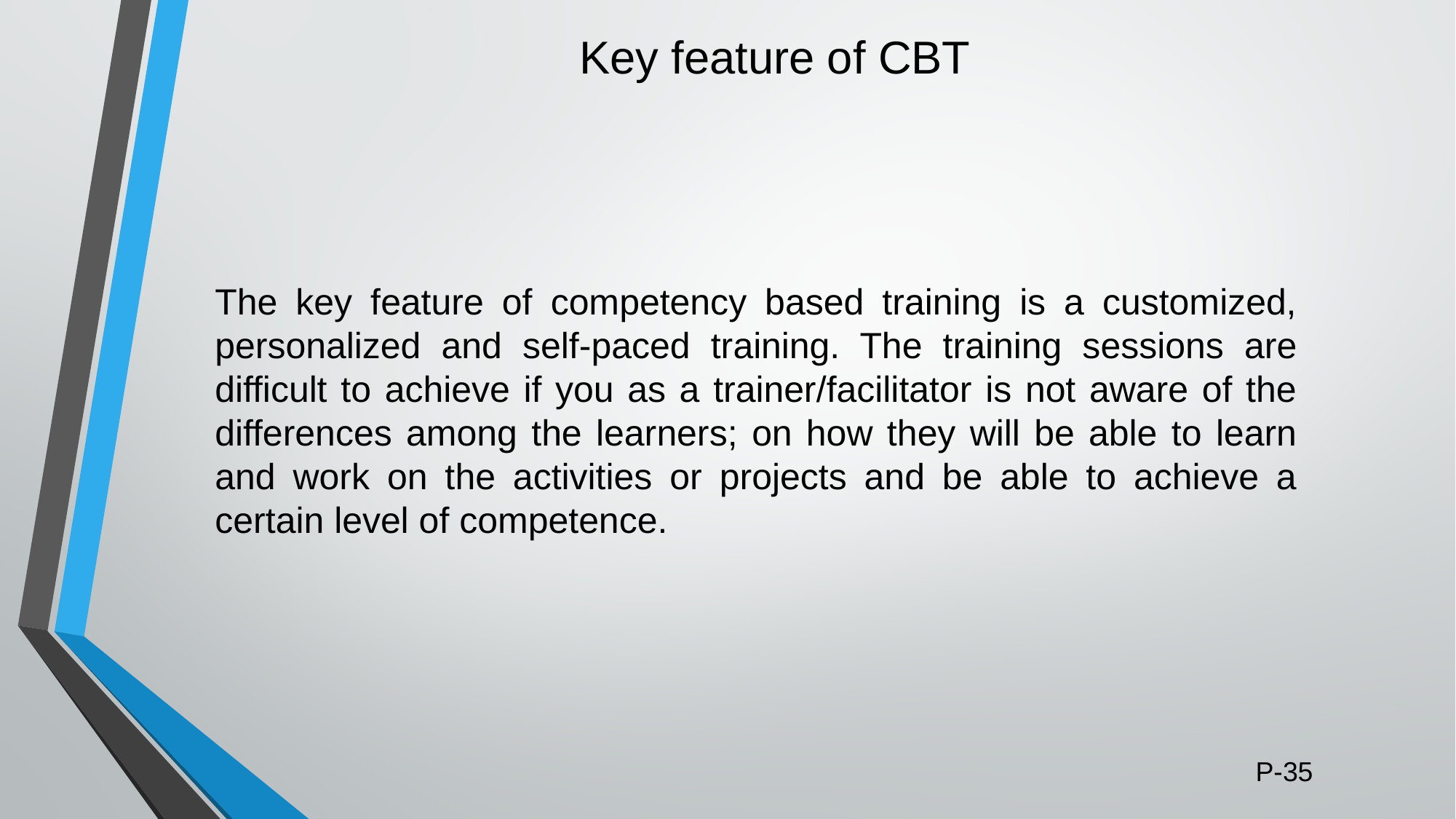

# Key feature of CBT
The key feature of competency based training is a customized, personalized and self-paced training. The training sessions are difficult to achieve if you as a trainer/facilitator is not aware of the differences among the learners; on how they will be able to learn and work on the activities or projects and be able to achieve a certain level of competence.
P-35